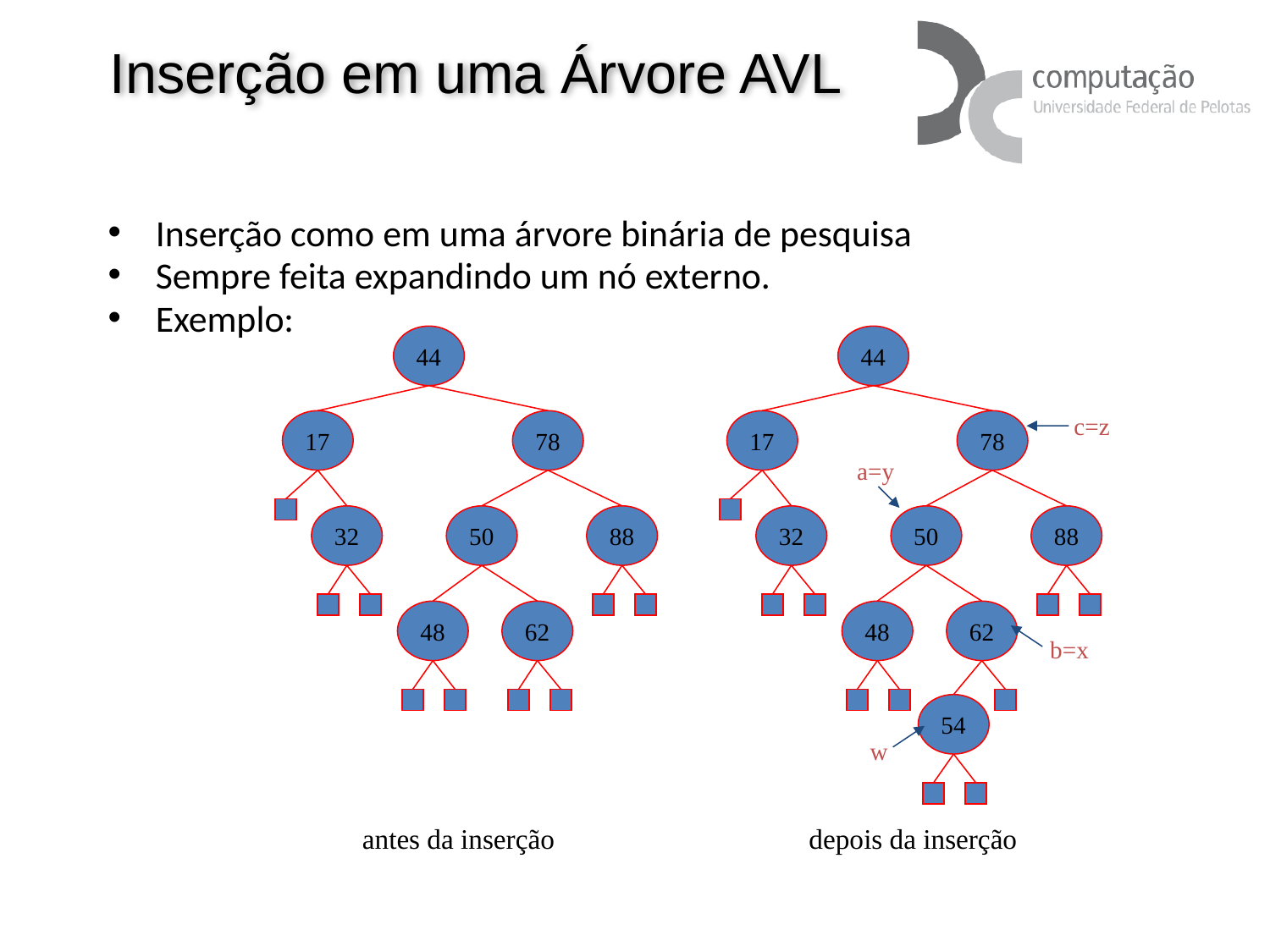

# Inserção em uma Árvore AVL
Inserção como em uma árvore binária de pesquisa
Sempre feita expandindo um nó externo.
Exemplo:
44
17
78

32
50
88

48
62

44
17
78

32
50
88

48
62

54

c=z

a=y

b=x

w
antes da inserção
depois da inserção